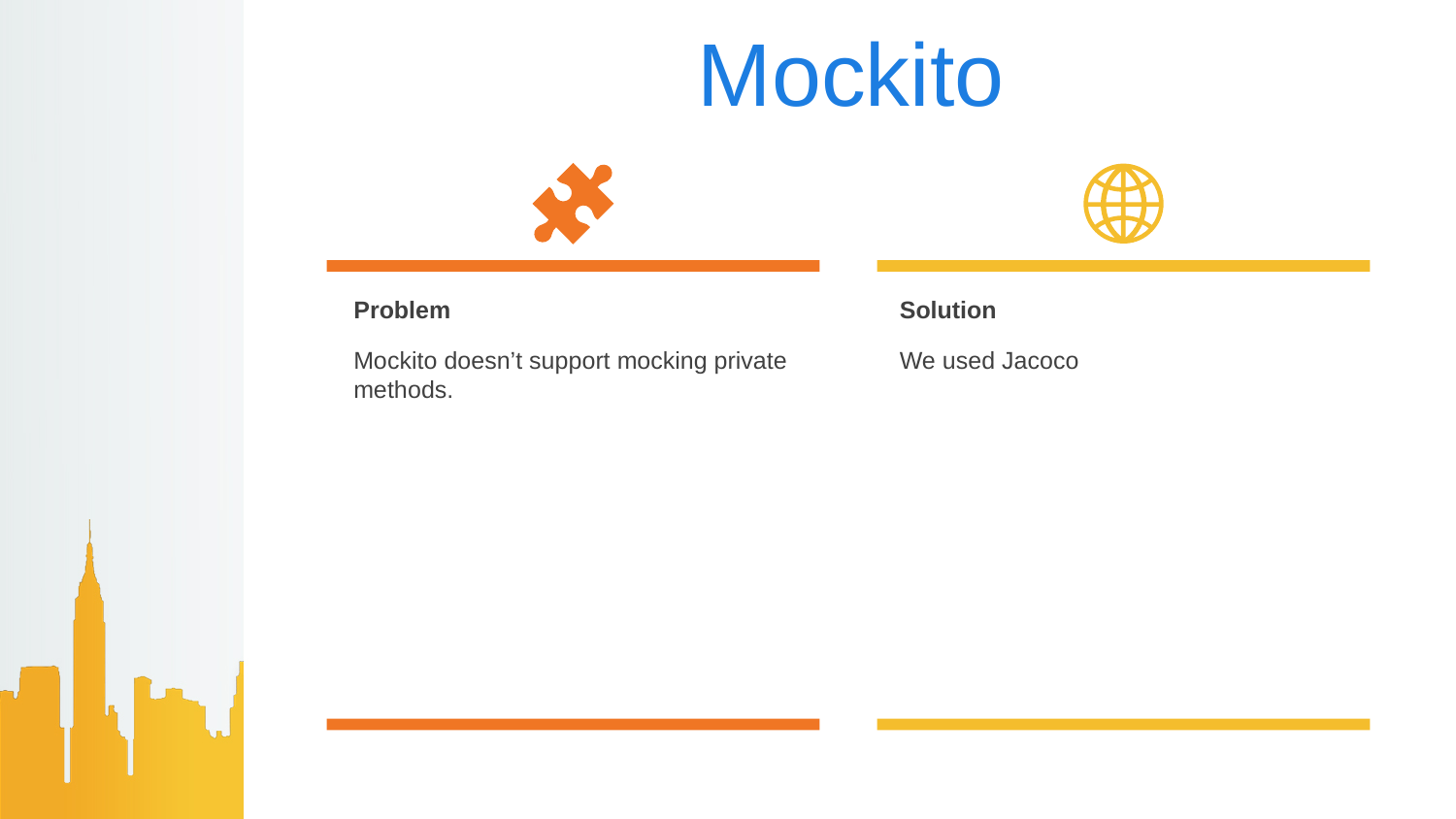

# Mockito

Problem
Mockito doesn’t support mocking private methods.
Solution
We used Jacoco